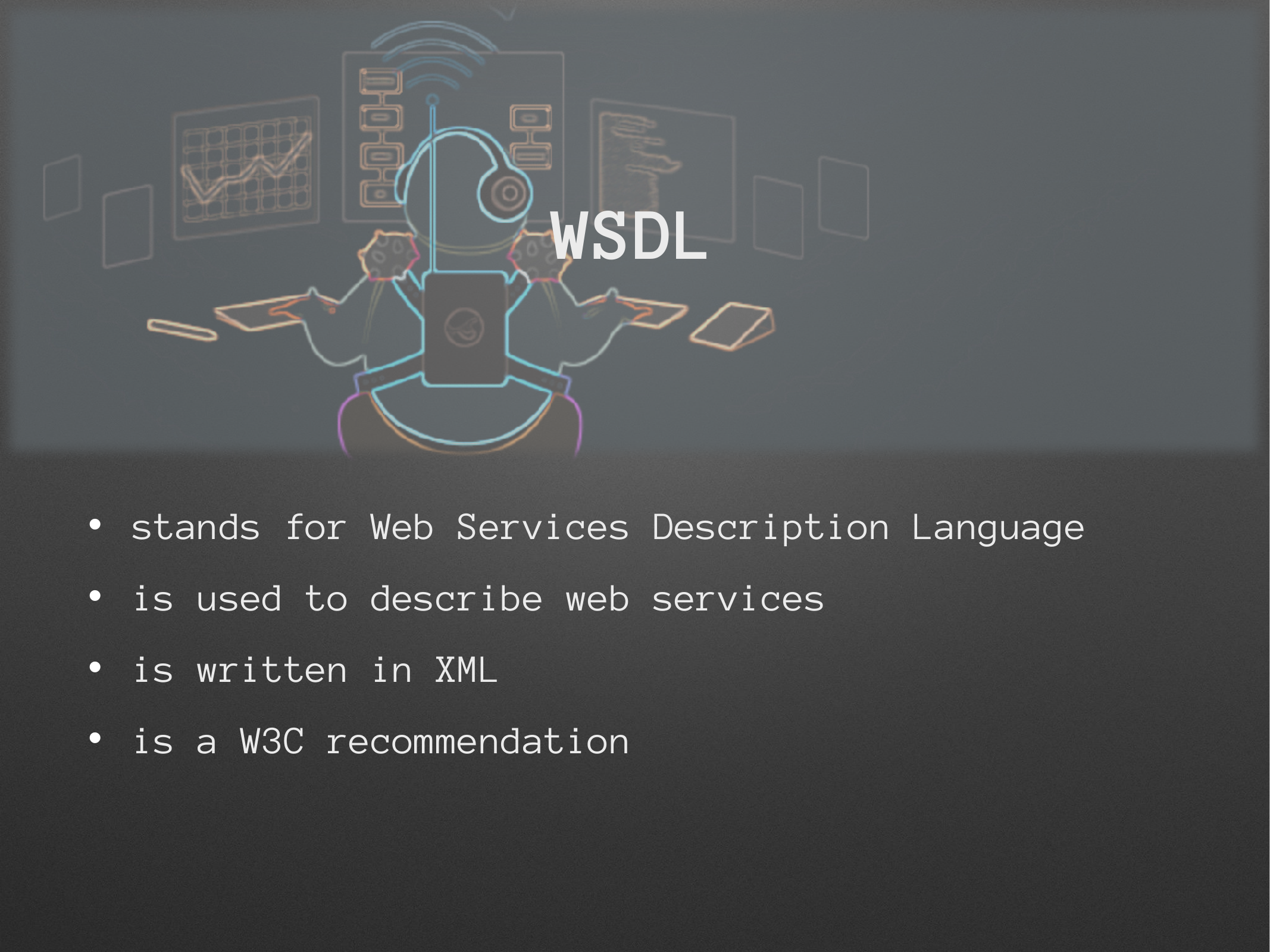

# WSDL
stands for Web Services Description Language
is used to describe web services
is written in XML
is a W3C recommendation